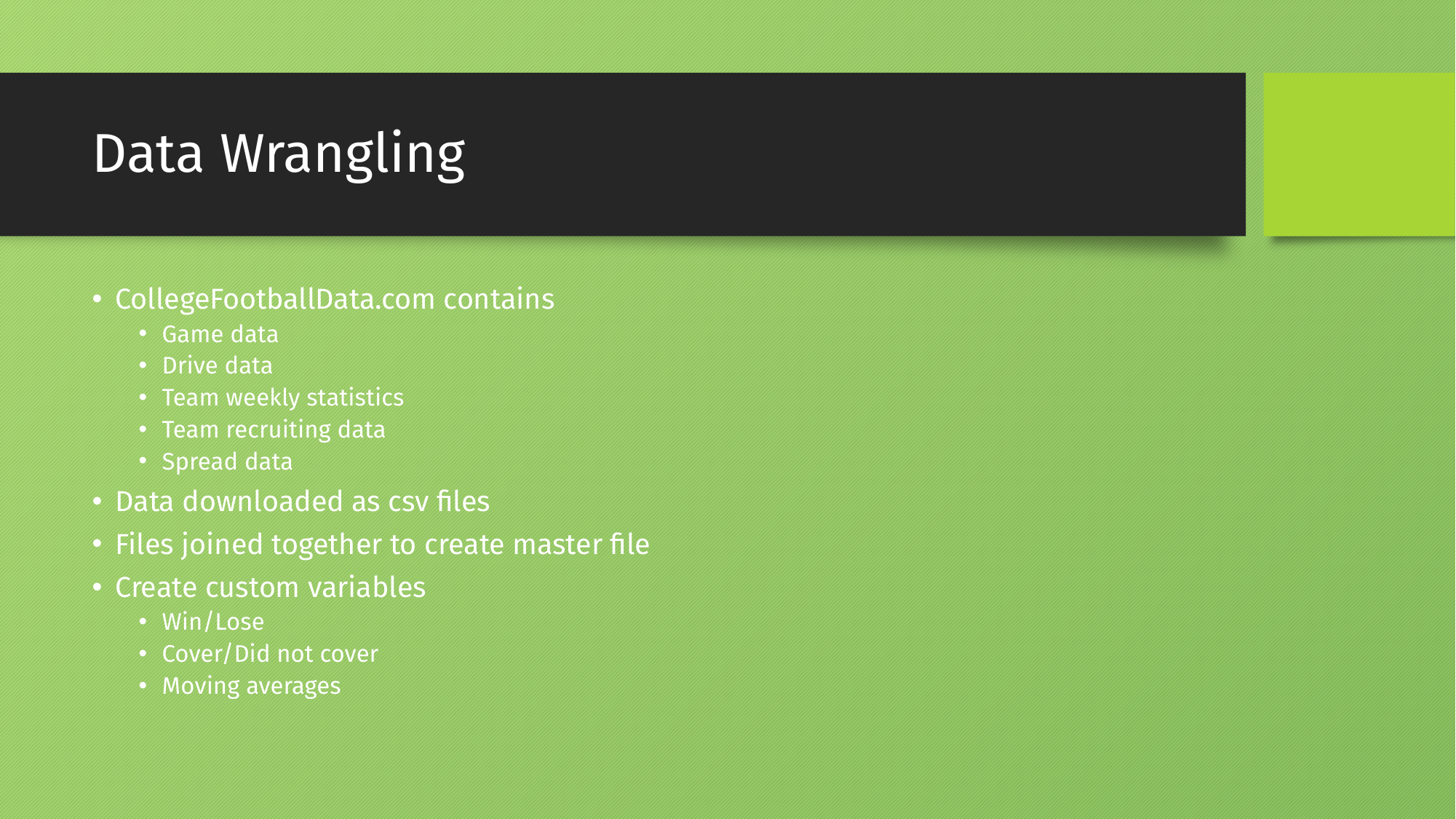

# Data Wrangling
CollegeFootballData.com contains
Game data
Drive data
Team weekly statistics
Team recruiting data
Spread data
Data downloaded as csv files
Files joined together to create master file
Create custom variables
Win/Lose
Cover/Did not cover
Moving averages